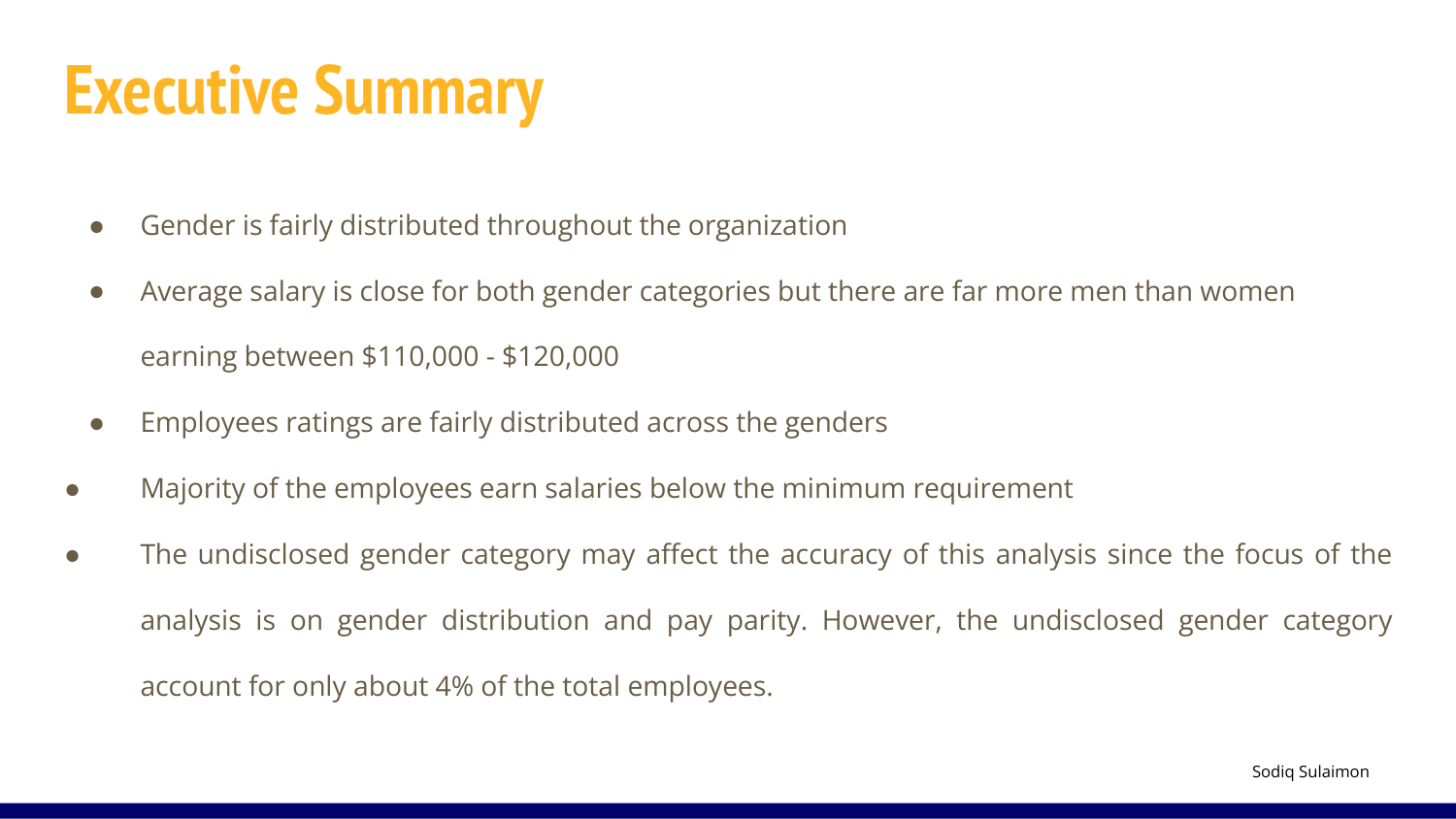

# Executive Summary
Gender is fairly distributed throughout the organization
Average salary is close for both gender categories but there are far more men than women earning between $110,000 - $120,000
Employees ratings are fairly distributed across the genders
Majority of the employees earn salaries below the minimum requirement
The undisclosed gender category may affect the accuracy of this analysis since the focus of the analysis is on gender distribution and pay parity. However, the undisclosed gender category account for only about 4% of the total employees.